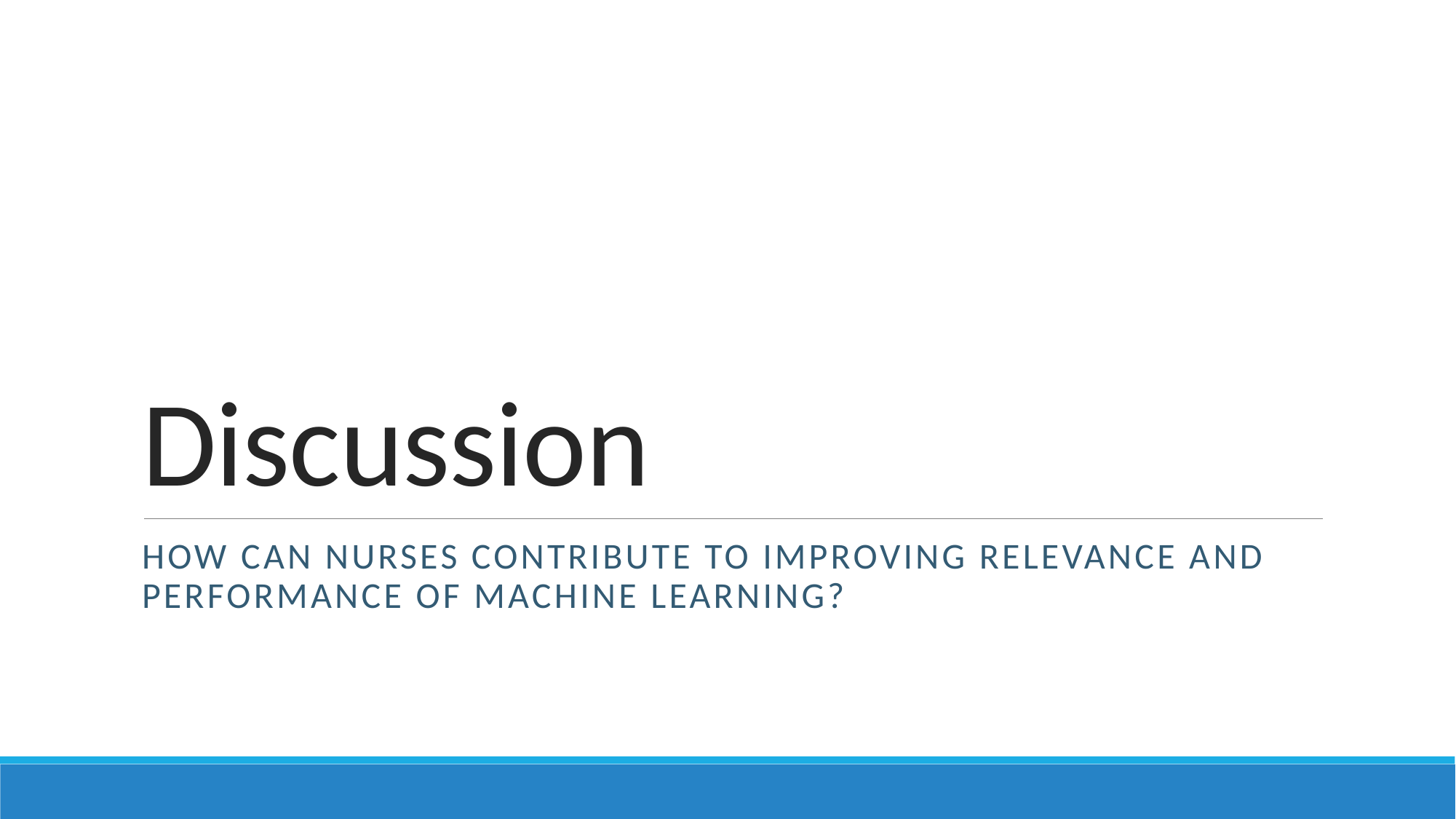

# Discussion
How can nurses contribute to improving relevance and performance of machine learning?